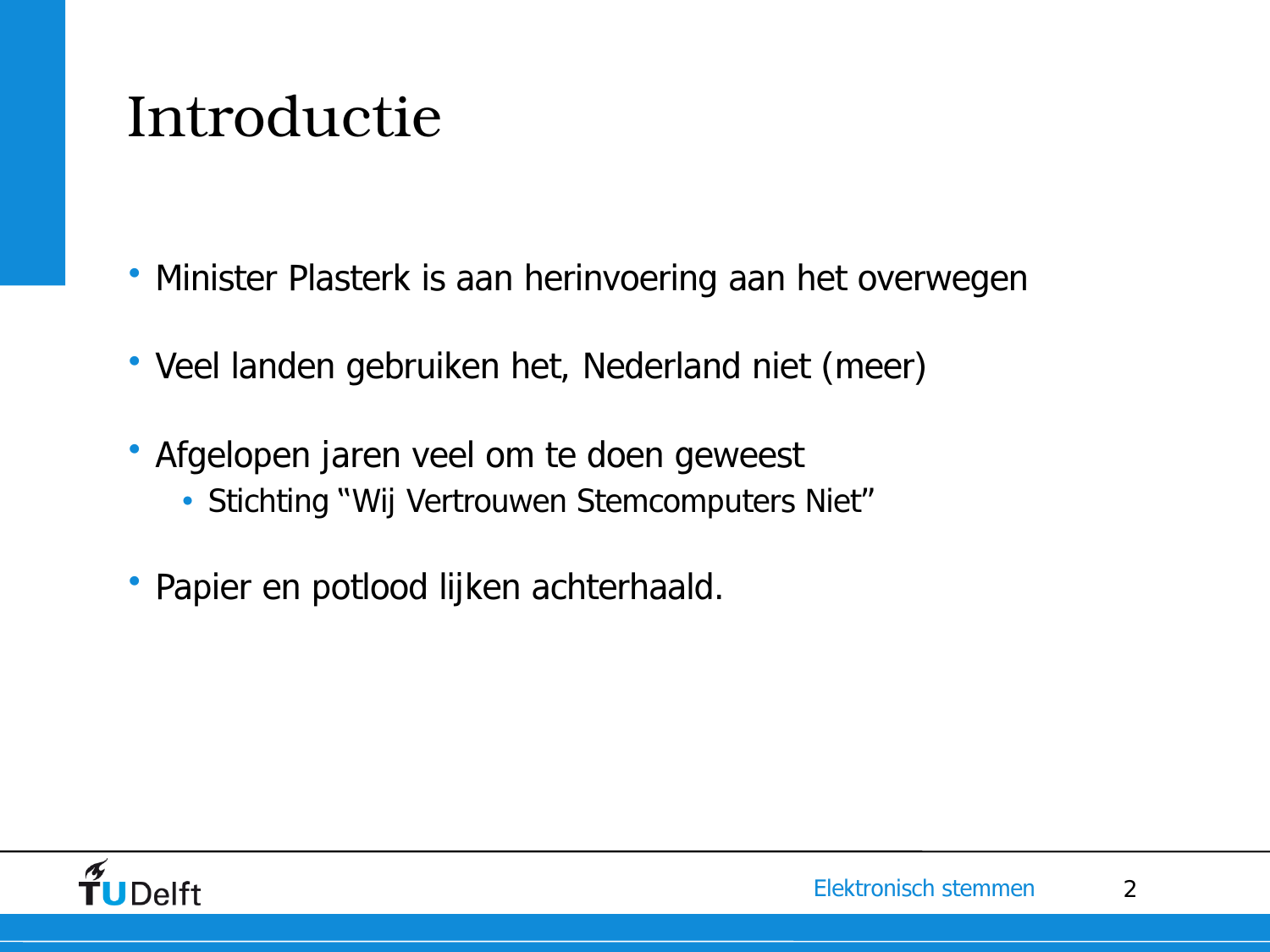

# Introductie
Minister Plasterk is aan herinvoering aan het overwegen

Veel landen gebruiken het, Nederland niet (meer)

Afgelopen jaren veel om te doen geweest
Stichting “Wij Vertrouwen Stemcomputers Niet”

Papier en potlood lijken achterhaald.